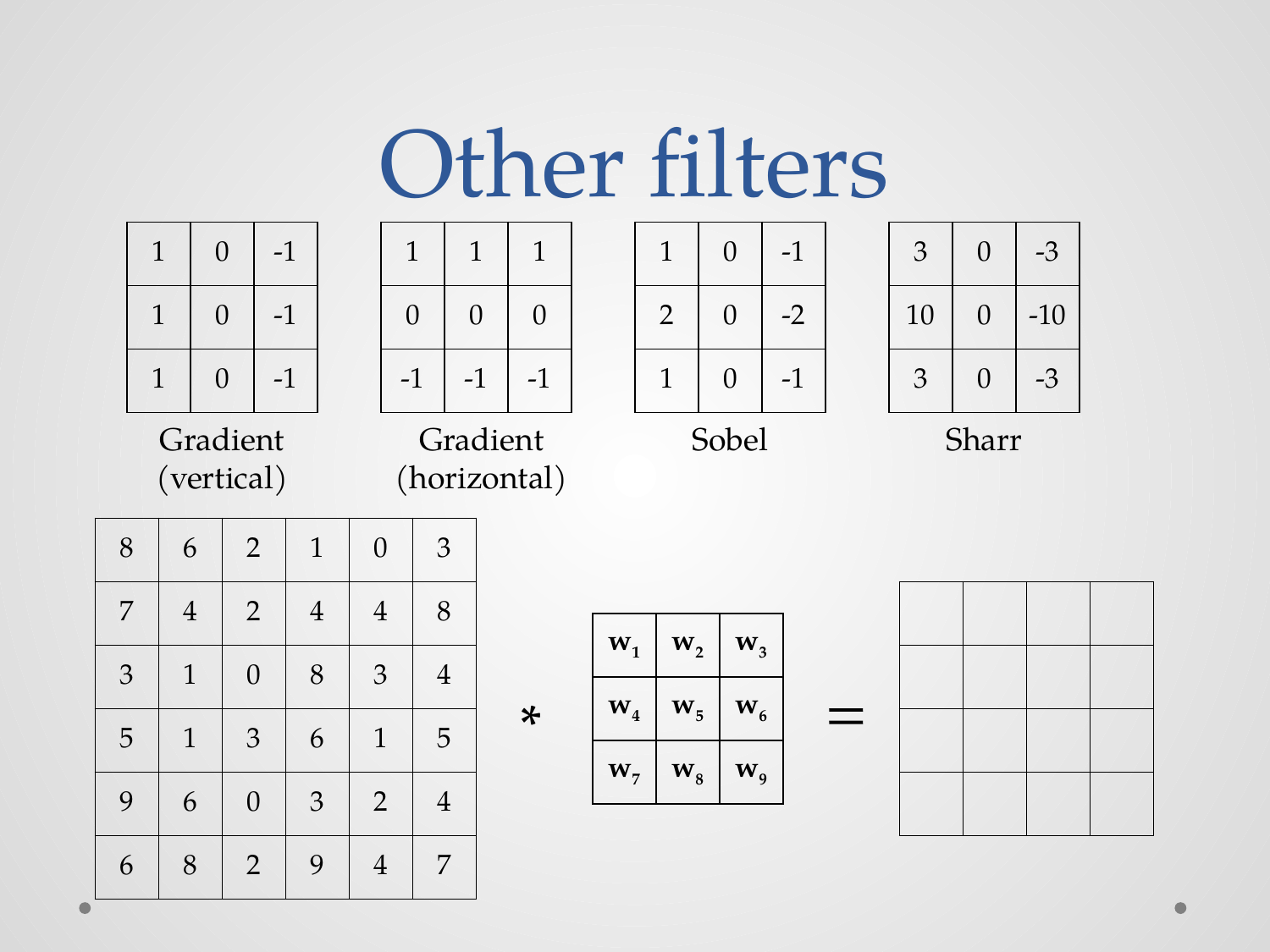

# Other filters
| 1 | 0 | -1 |
| --- | --- | --- |
| 1 | 0 | -1 |
| 1 | 0 | -1 |
| 1 | 1 | 1 |
| --- | --- | --- |
| 0 | 0 | 0 |
| -1 | -1 | -1 |
| 1 | 0 | -1 |
| --- | --- | --- |
| 2 | 0 | -2 |
| 1 | 0 | -1 |
| 3 | 0 | -3 |
| --- | --- | --- |
| 10 | 0 | -10 |
| 3 | 0 | -3 |
Gradient
(vertical)
Gradient
(horizontal)
Sobel
Sharr
| 8 | 6 | 2 | 1 | 0 | 3 |
| --- | --- | --- | --- | --- | --- |
| 7 | 4 | 2 | 4 | 4 | 8 |
| 3 | 1 | 0 | 8 | 3 | 4 |
| 5 | 1 | 3 | 6 | 1 | 5 |
| 9 | 6 | 0 | 3 | 2 | 4 |
| 6 | 8 | 2 | 9 | 4 | 7 |
|  |  |  |  |
| --- | --- | --- | --- |
|  |  |  |  |
|  |  |  |  |
|  |  |  |  |
| w1 | w2 | w3 |
| --- | --- | --- |
| w4 | w5 | w6 |
| w7 | w8 | w9 |
=
*